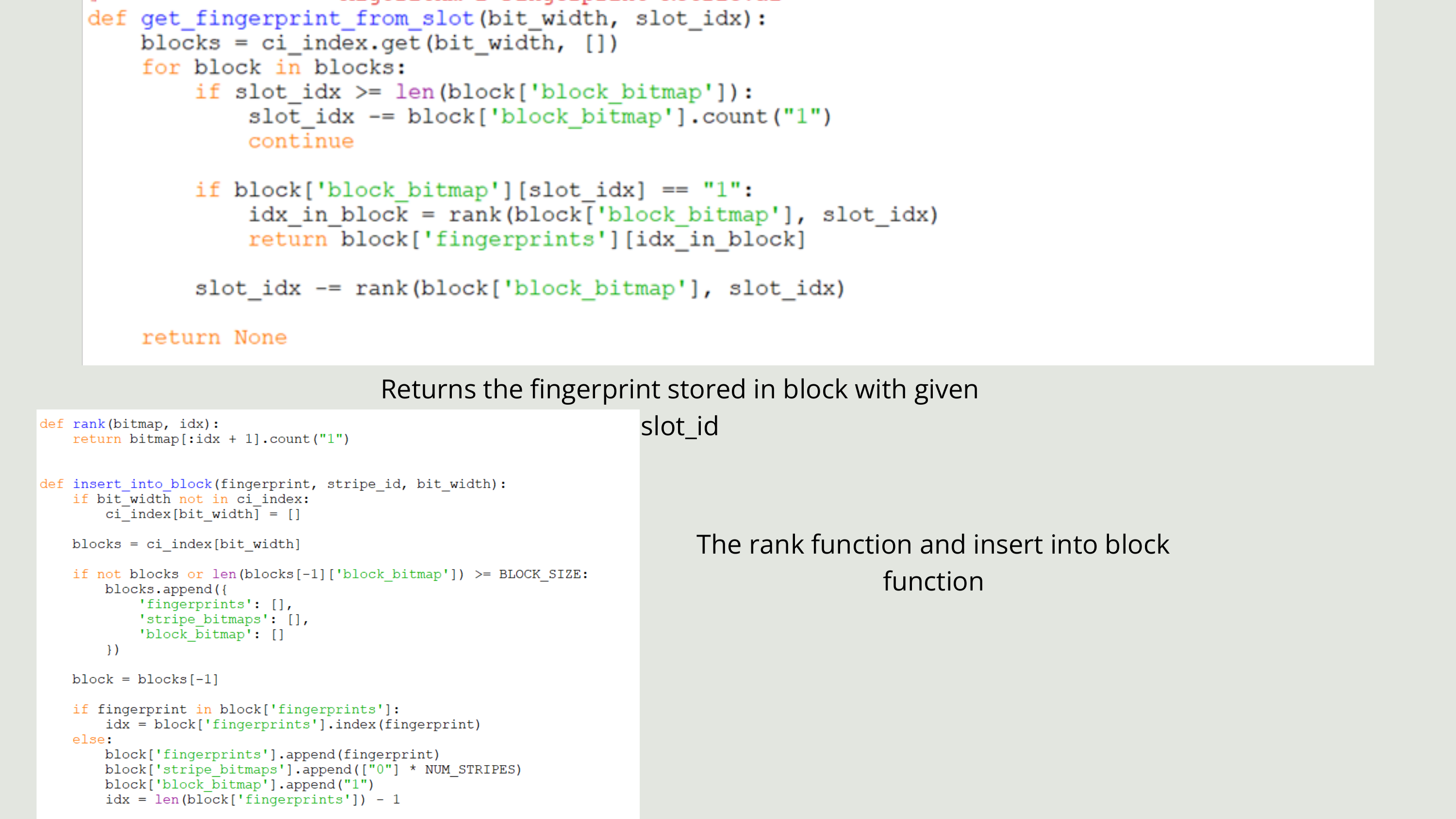

Returns the fingerprint stored in block with given slot_id

The rank function and insert into block function